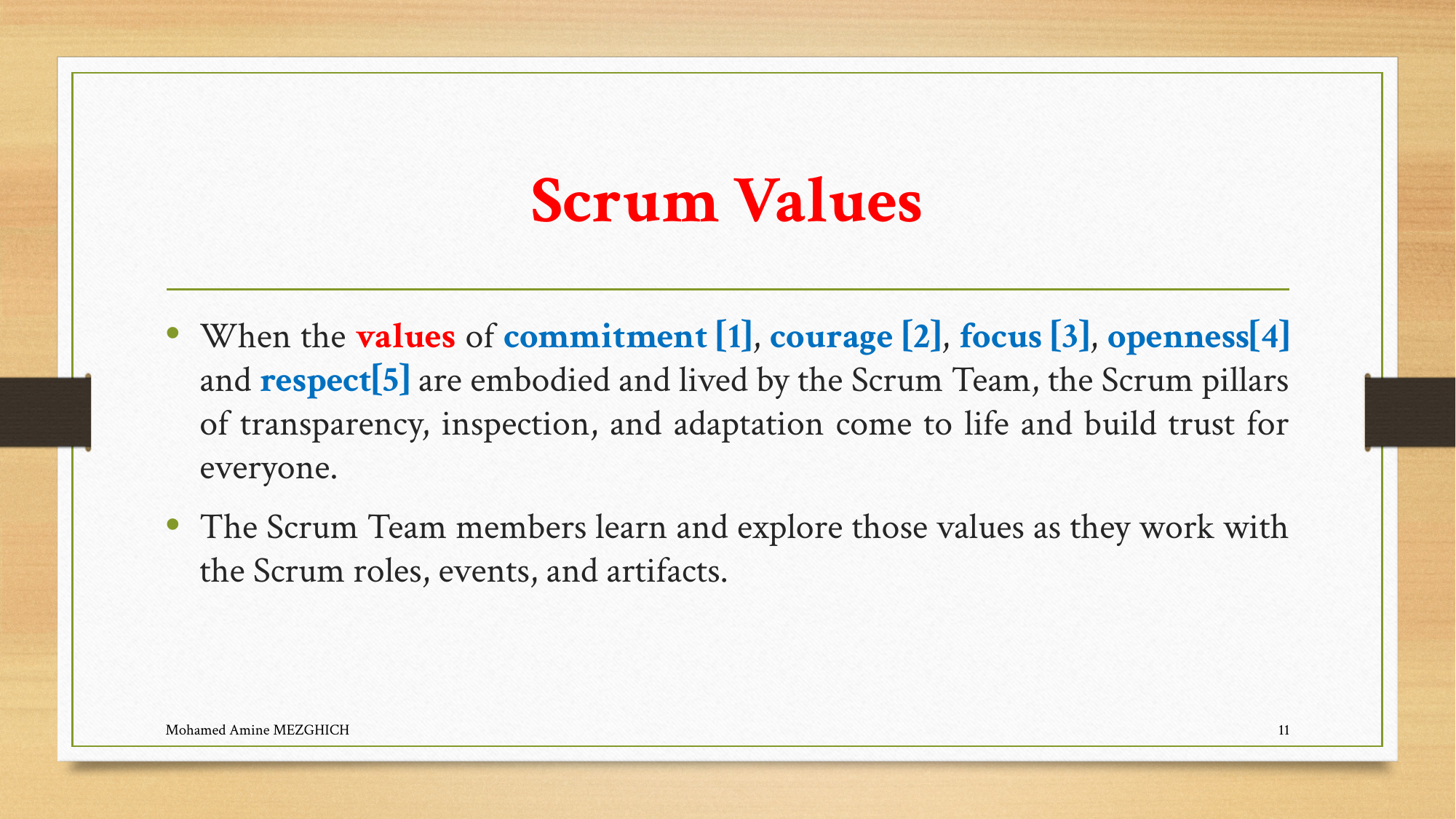

# Scrum Values
When the values of commitment [1], courage [2], focus [3], openness[4] and respect[5] are embodied and lived by the Scrum Team, the Scrum pillars of transparency, inspection, and adaptation come to life and build trust for everyone.
The Scrum Team members learn and explore those values as they work with the Scrum roles, events, and artifacts.
Mohamed Amine MEZGHICH
11